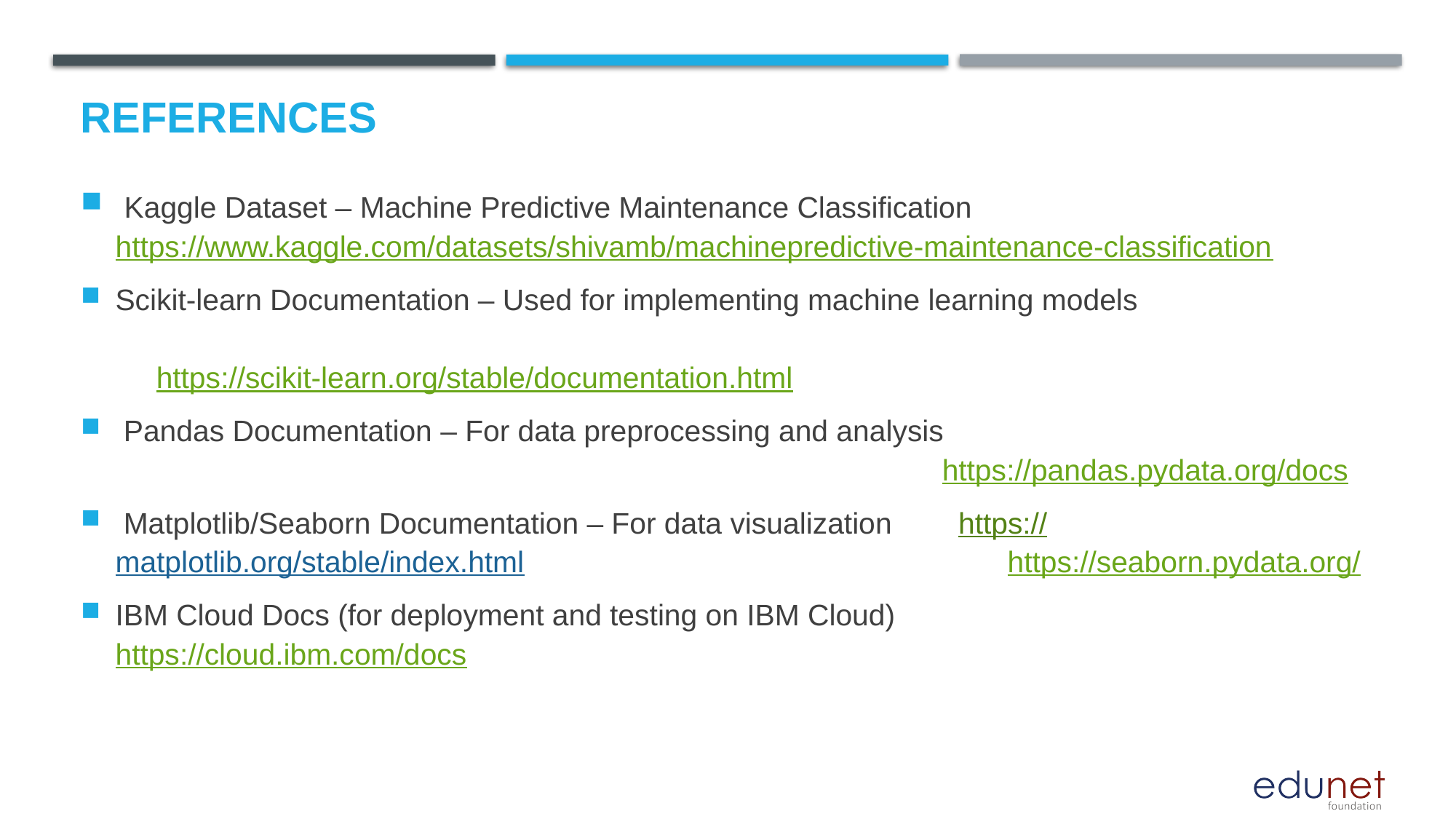

# References
 Kaggle Dataset – Machine Predictive Maintenance Classification https://www.kaggle.com/datasets/shivamb/machinepredictive-maintenance-classification
Scikit-learn Documentation – Used for implementing machine learning models                                                                                                                                                                                            https://scikit-learn.org/stable/documentation.html
 Pandas Documentation – For data preprocessing and analysis                                                                                                                                                          https://pandas.pydata.org/docs
 Matplotlib/Seaborn Documentation – For data visualization        https://matplotlib.org/stable/index.html                                                           https://seaborn.pydata.org/
IBM Cloud Docs (for deployment and testing on IBM Cloud)                          https://cloud.ibm.com/docs